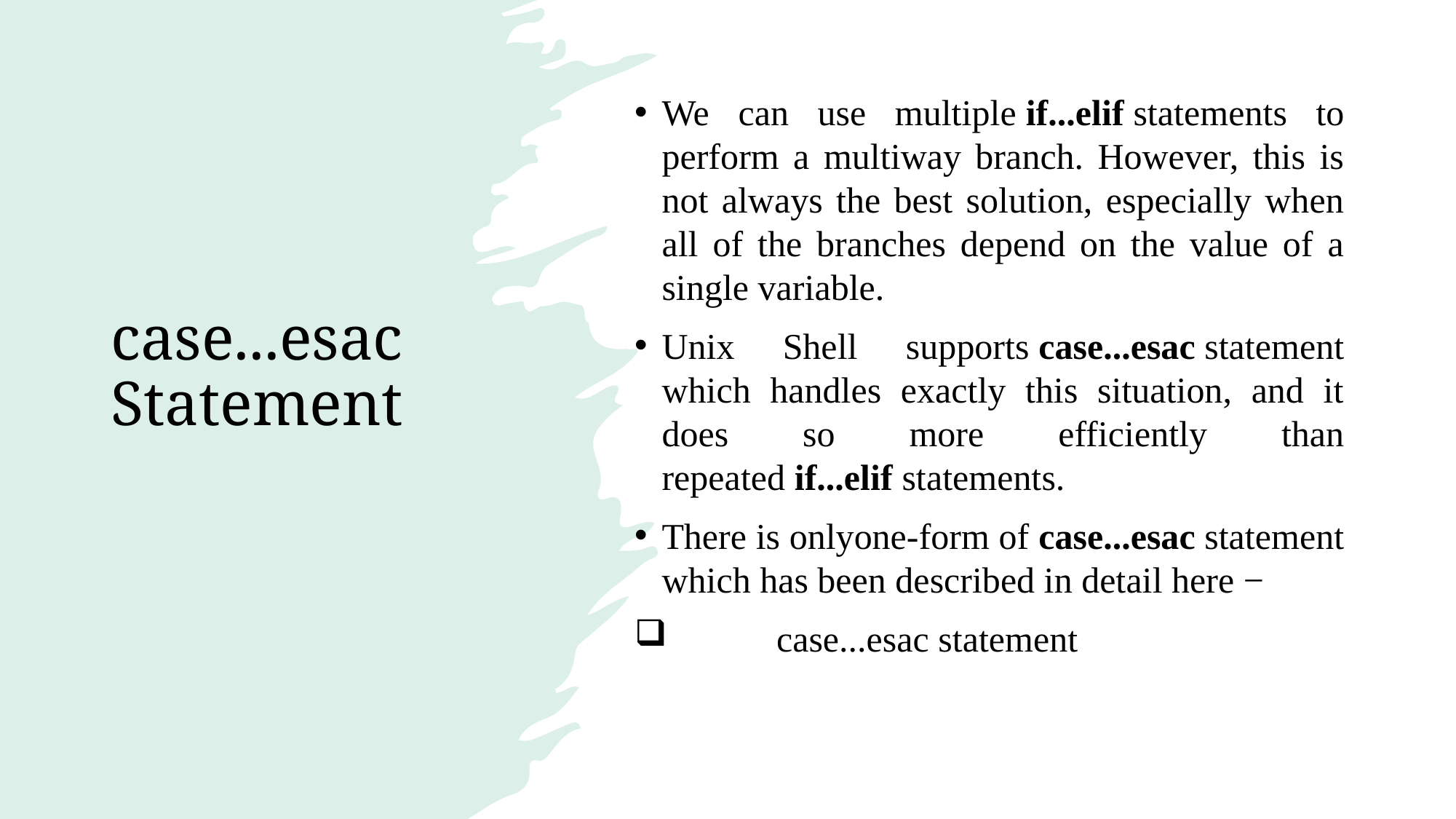

We can use multiple if...elif statements to perform a multiway branch. However, this is not always the best solution, especially when all of the branches depend on the value of a single variable.
Unix Shell supports case...esac statement which handles exactly this situation, and it does so more efficiently than repeated if...elif statements.
There is onlyone-form of case...esac statement which has been described in detail here −
            case...esac statement

case...esac Statement